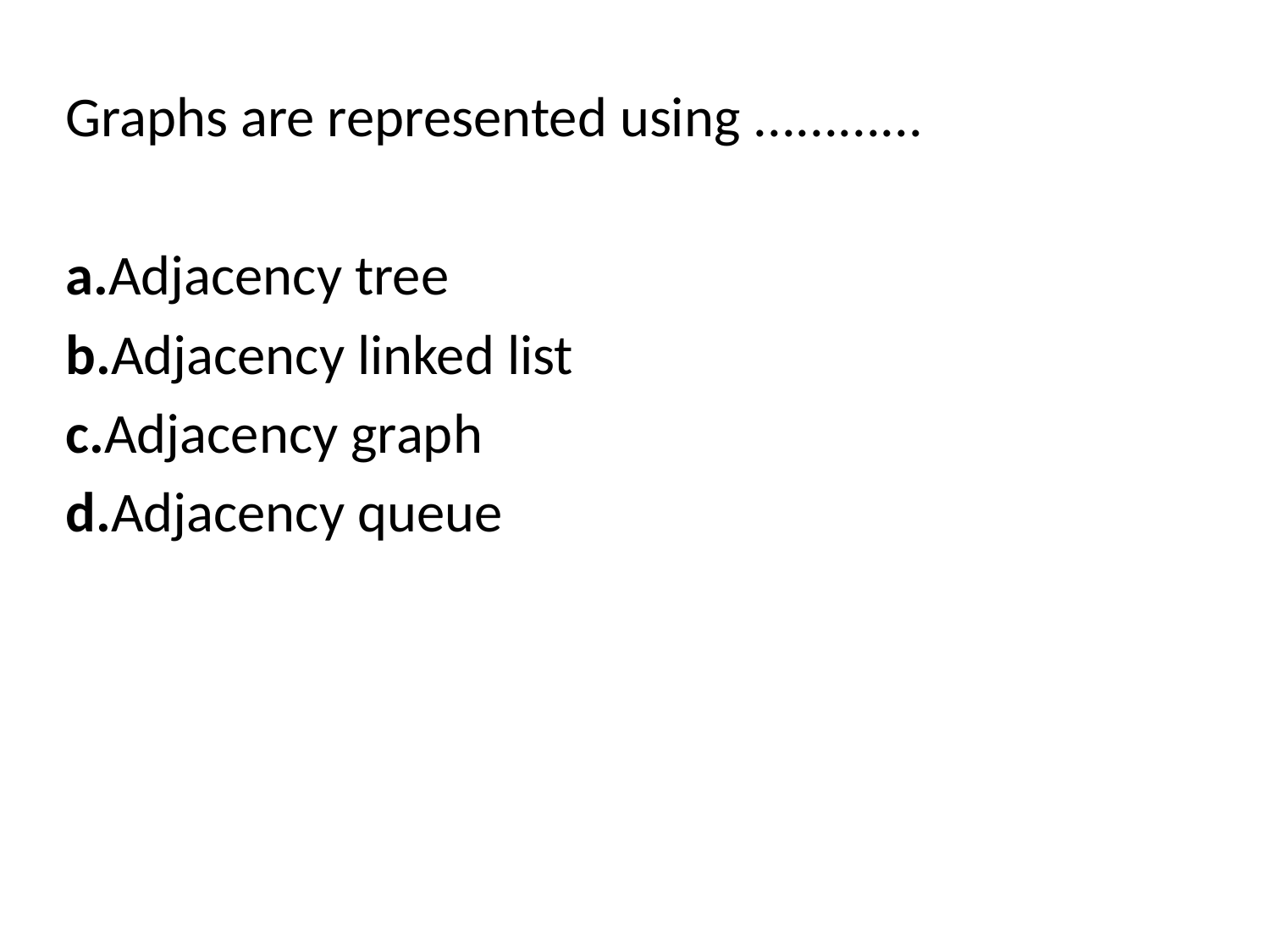

Graphs are represented using ............

a.Adjacency tree
b.Adjacency linked list
c.Adjacency graph
d.Adjacency queue